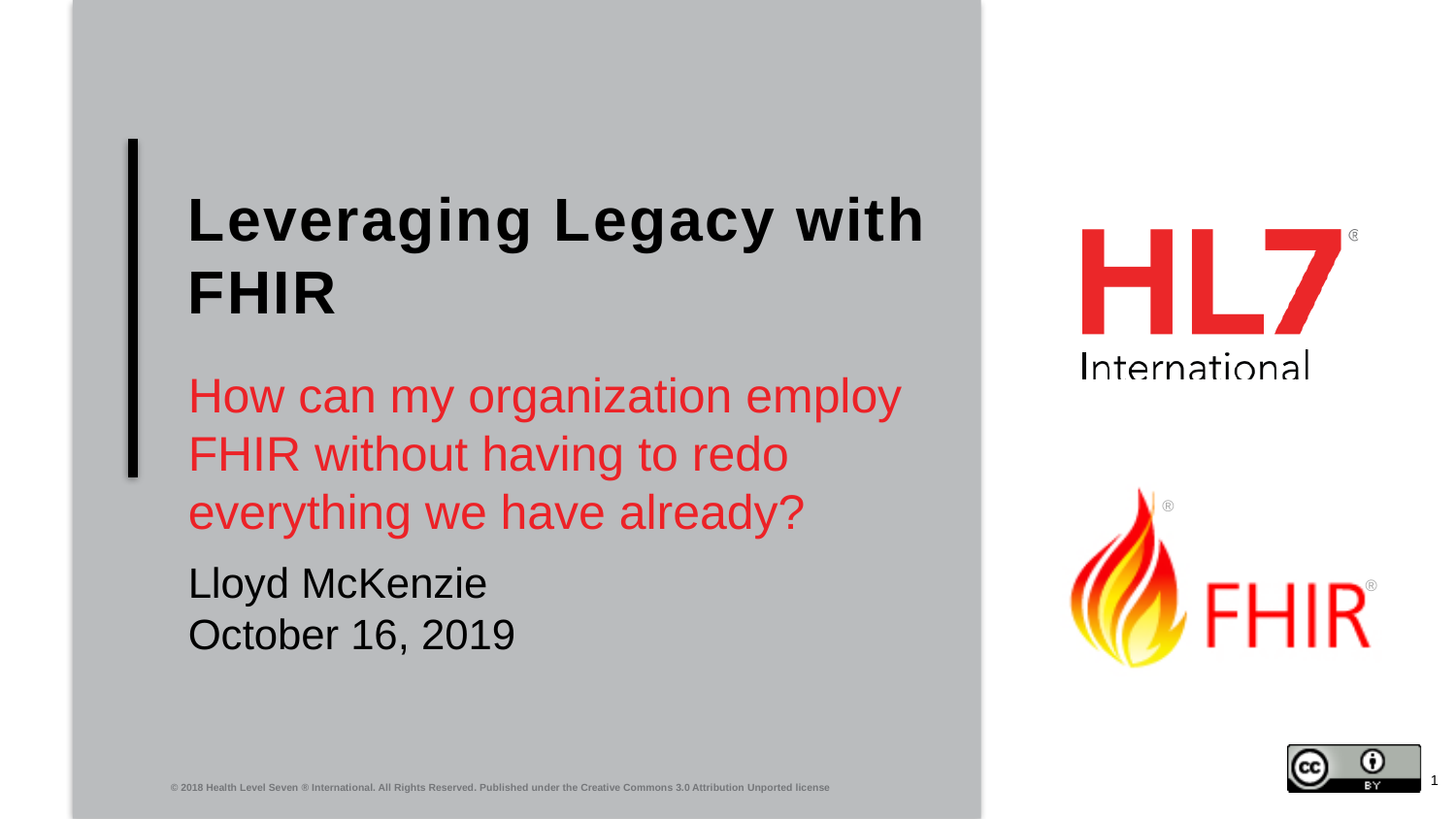

# Leveraging Legacy with FHIR
How can my organization employ FHIR without having to redo everything we have already?
Lloyd McKenzie
October 16, 2019
1
© 2018 Health Level Seven ® International. All Rights Reserved. Published under the Creative Commons 3.0 Attribution Unported license